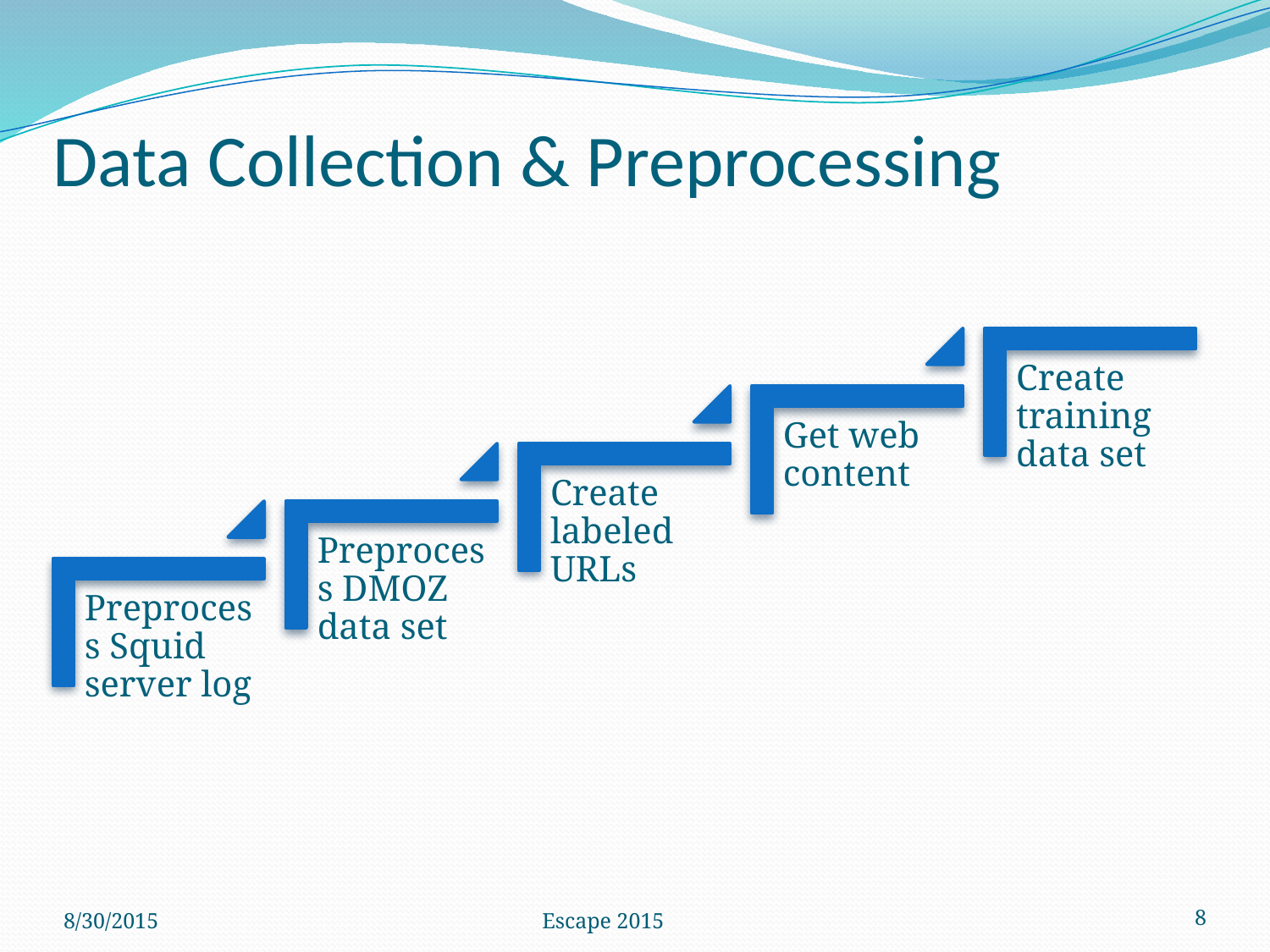

# Data Collection & Preprocessing
Preprocess Squid server log
Preprocess DMOZ data set
Create labeled URLs
Get web content
Create training data set
8/30/2015
Escape 2015
8